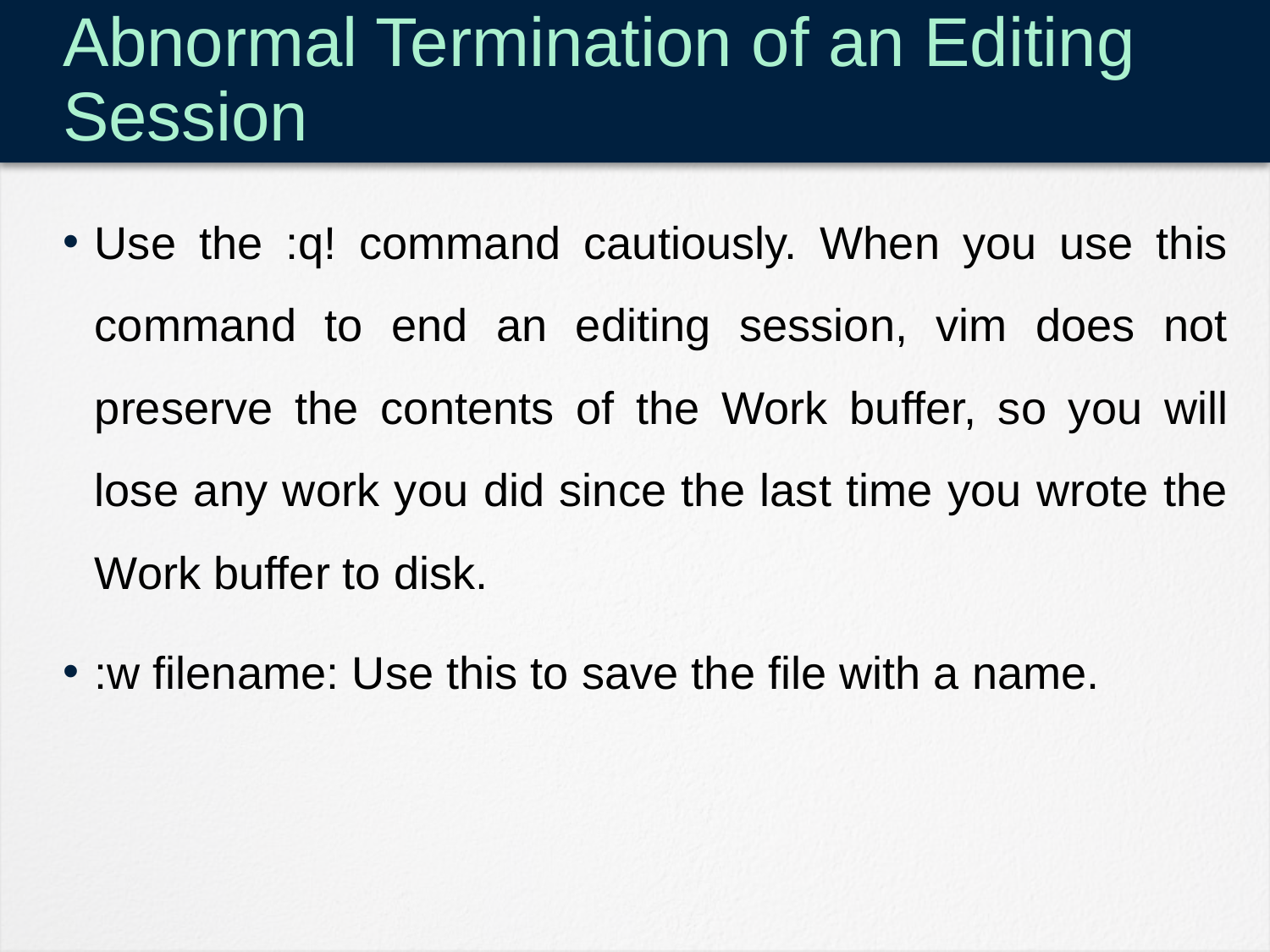

# Abnormal Termination of an Editing Session
Use the :q! command cautiously. When you use this command to end an editing session, vim does not preserve the contents of the Work buffer, so you will lose any work you did since the last time you wrote the Work buffer to disk.
:w filename: Use this to save the file with a name.